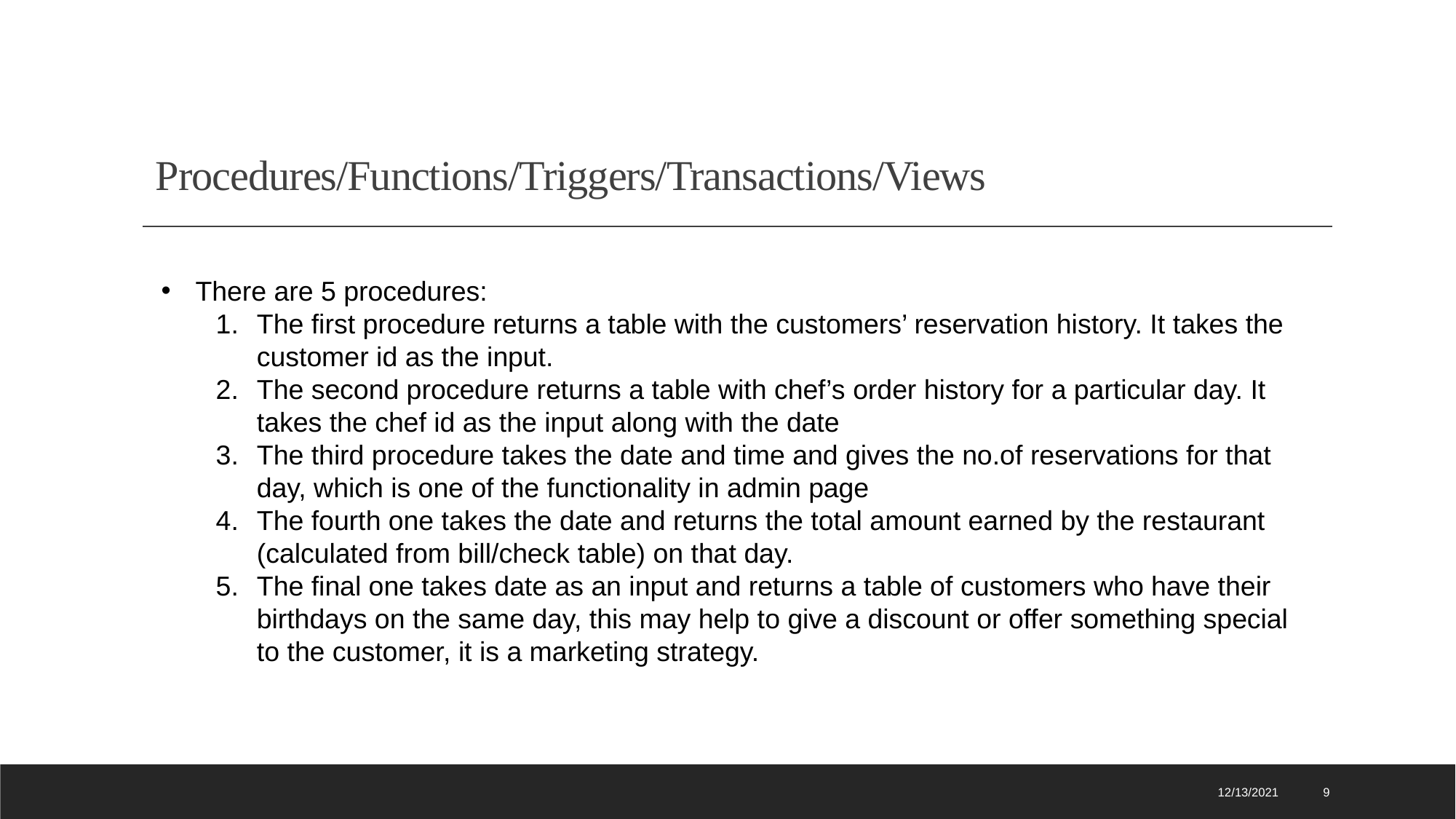

# Procedures/Functions/Triggers/Transactions/Views
There are 5 procedures:
The first procedure returns a table with the customers’ reservation history. It takes the customer id as the input.
The second procedure returns a table with chef’s order history for a particular day. It takes the chef id as the input along with the date
The third procedure takes the date and time and gives the no.of reservations for that day, which is one of the functionality in admin page
The fourth one takes the date and returns the total amount earned by the restaurant (calculated from bill/check table) on that day.
The final one takes date as an input and returns a table of customers who have their birthdays on the same day, this may help to give a discount or offer something special to the customer, it is a marketing strategy.

12/13/2021
9